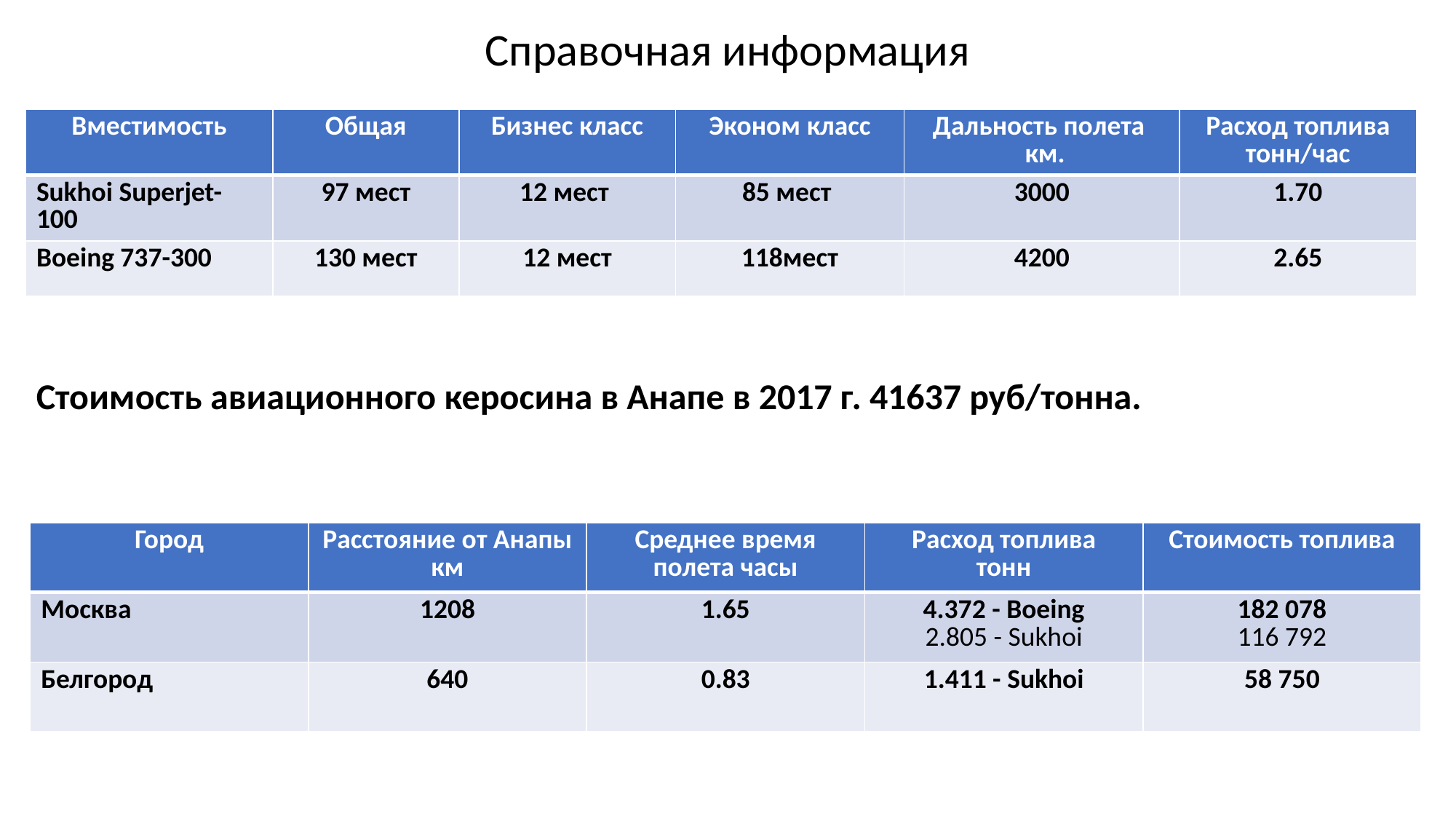

# Справочная информация
| Вместимость | Общая | Бизнес класс | Эконом класс | Дальность полета км. | Расход топлива тонн/час |
| --- | --- | --- | --- | --- | --- |
| Sukhoi Superjet-100 | 97 мест | 12 мест | 85 мест | 3000 | 1.70 |
| Boeing 737-300 | 130 мест | 12 мест | 118мест | 4200 | 2.65 |
Стоимость авиационного керосина в Анапе в 2017 г. 41637 руб/тонна.
| Город | Расстояние от Анапы км | Среднее время полета часы | Расход топлива тонн | Стоимость топлива |
| --- | --- | --- | --- | --- |
| Москва | 1208 | 1.65 | 4.372 - Boeing 2.805 - Sukhoi | 182 078 116 792 |
| Белгород | 640 | 0.83 | 1.411 - Sukhoi | 58 750 |